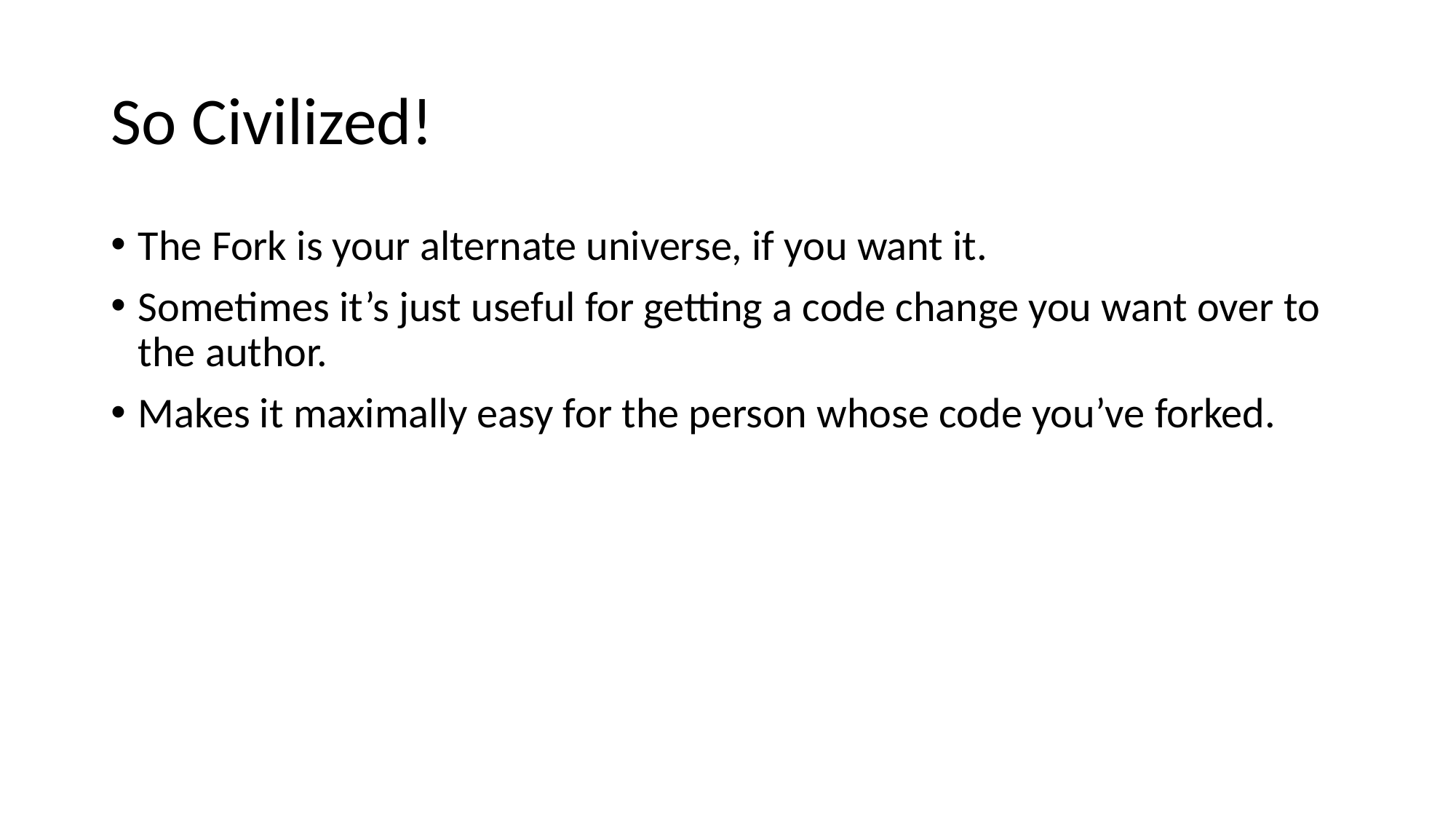

# So Civilized!
The Fork is your alternate universe, if you want it.
Sometimes it’s just useful for getting a code change you want over to the author.
Makes it maximally easy for the person whose code you’ve forked.